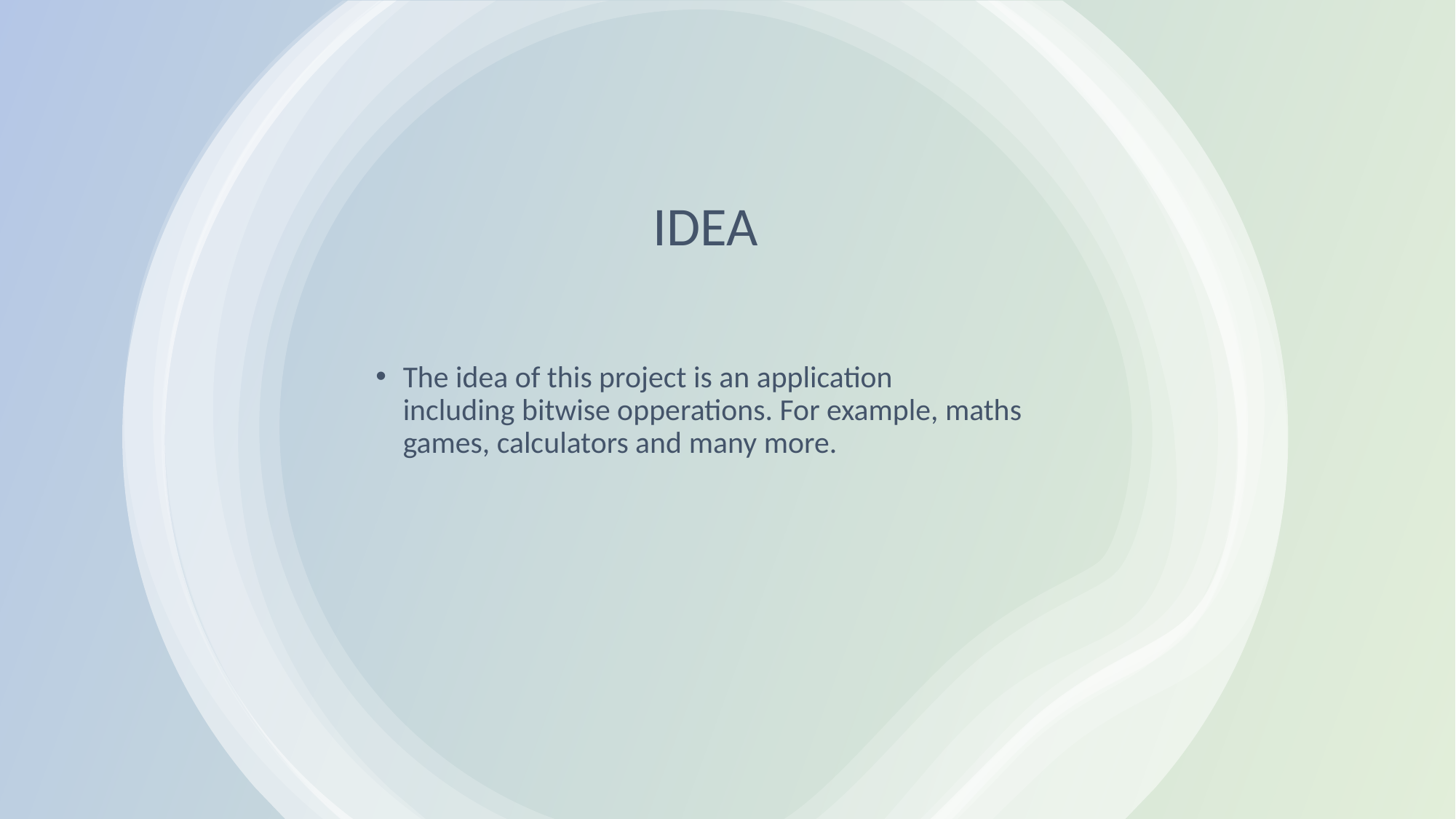

# IDEA
The idea of this project is an application including bitwise opperations. For example, maths games, calculators and many more.